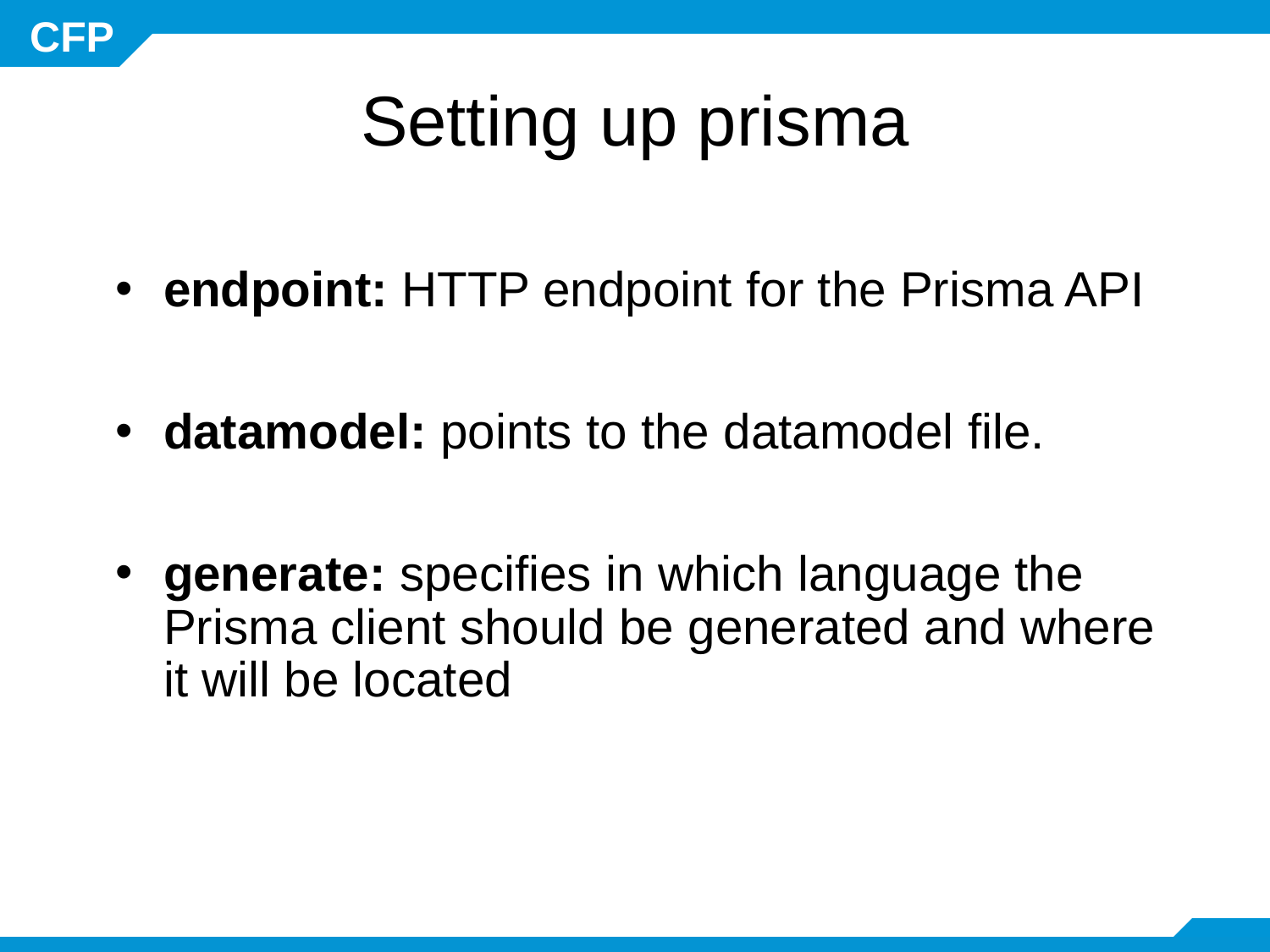

# Setting up prisma
endpoint: HTTP endpoint for the Prisma API

datamodel: points to the datamodel file.

generate: specifies in which language the Prisma client should be generated and where it will be located